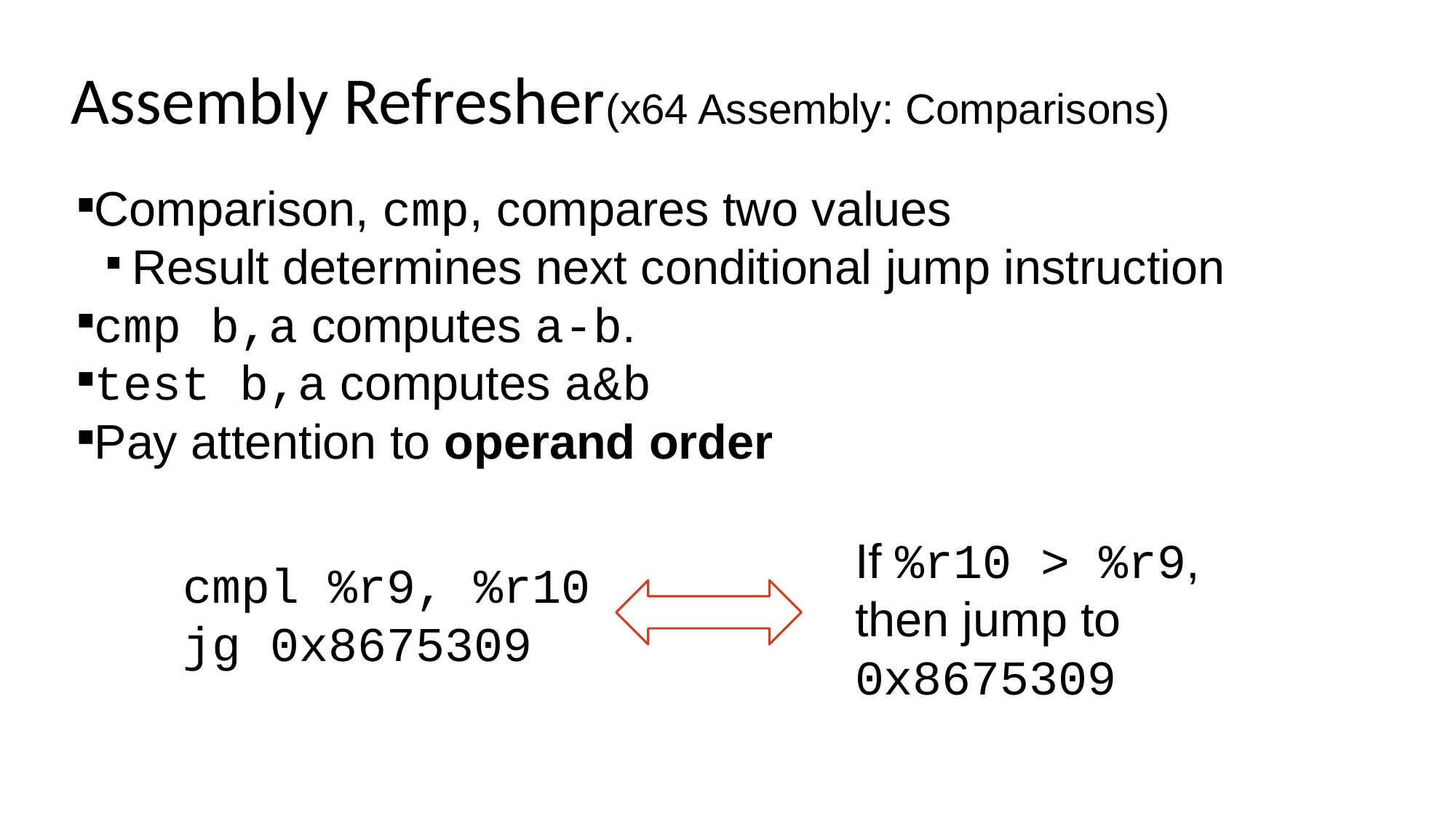

Assembly Refresher(x64 Assembly: Comparisons)
Comparison, cmp, compares two values
Result determines next conditional jump instruction
cmp b,a computes a-b.
test b,a computes a&b
Pay attention to operand order

If %r10 > %r9, then jump to 0x8675309
cmpl %r9, %r10
jg 0x8675309